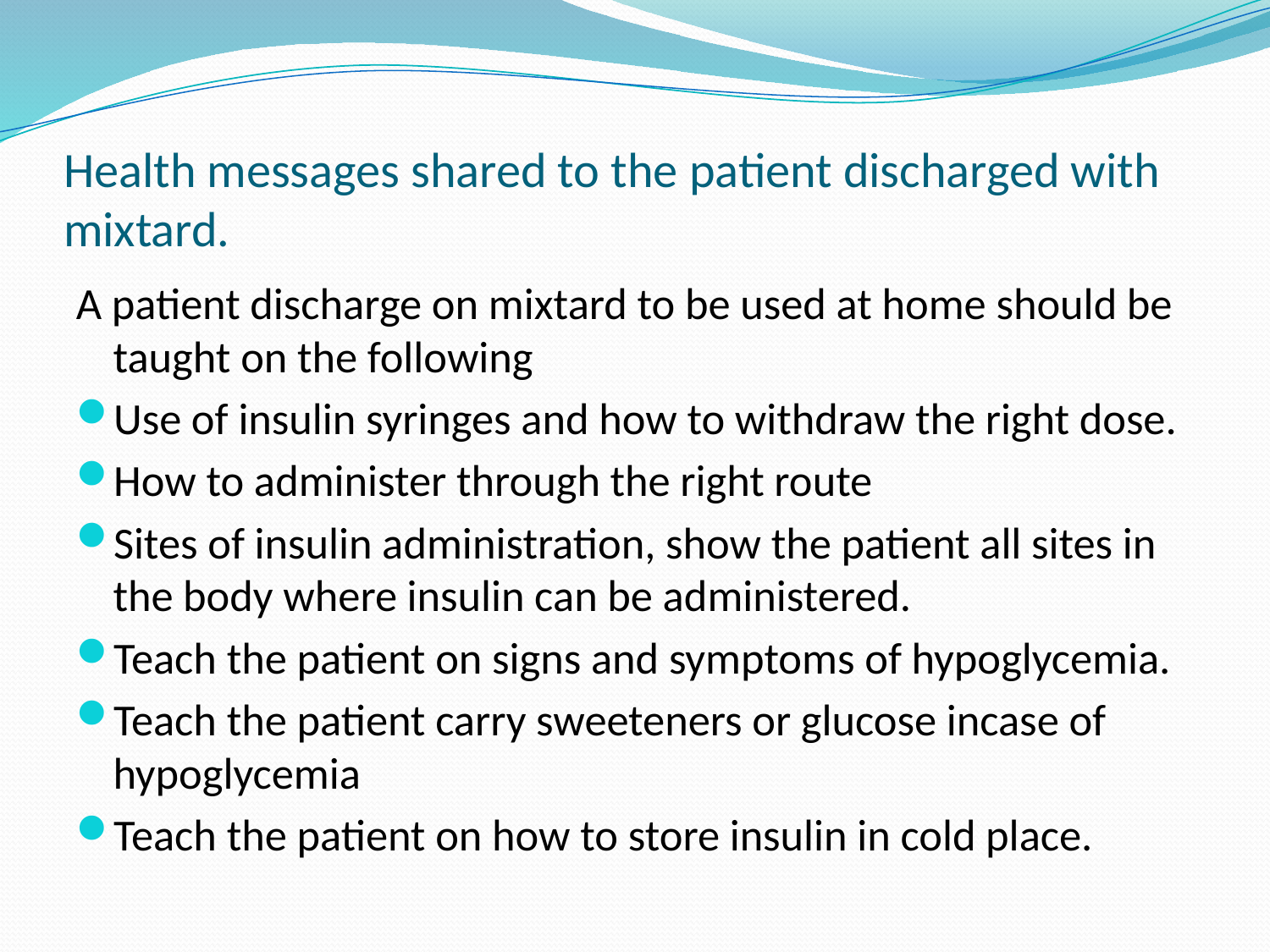

# Health messages shared to the patient discharged with mixtard.
A patient discharge on mixtard to be used at home should be taught on the following
Use of insulin syringes and how to withdraw the right dose.
How to administer through the right route
Sites of insulin administration, show the patient all sites in the body where insulin can be administered.
Teach the patient on signs and symptoms of hypoglycemia.
Teach the patient carry sweeteners or glucose incase of hypoglycemia
Teach the patient on how to store insulin in cold place.